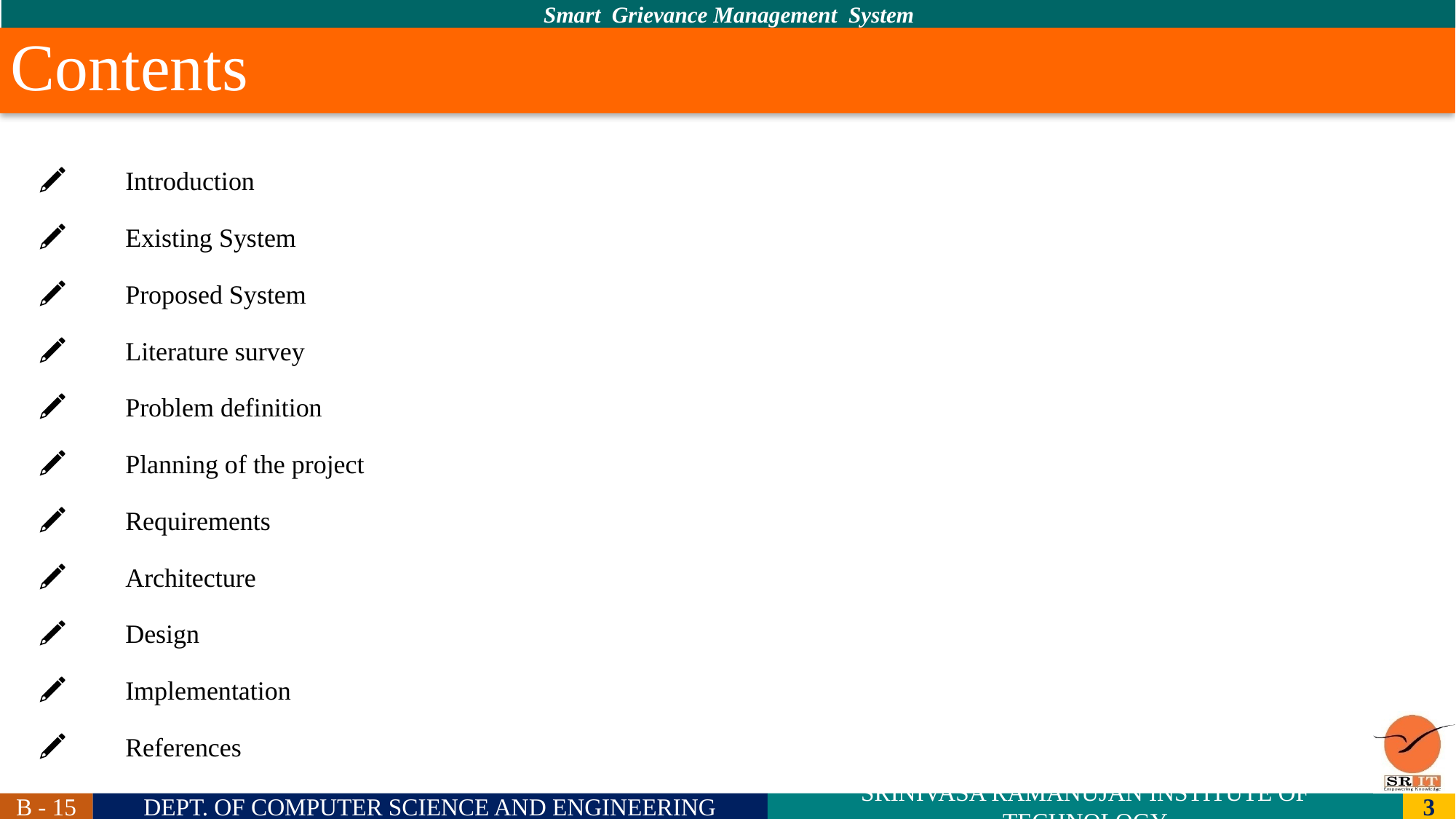

# Contents

Introduction
Existing System
Proposed System
Literature survey
Problem definition
Planning of the project
Requirements
Architecture
Design
Implementation
References